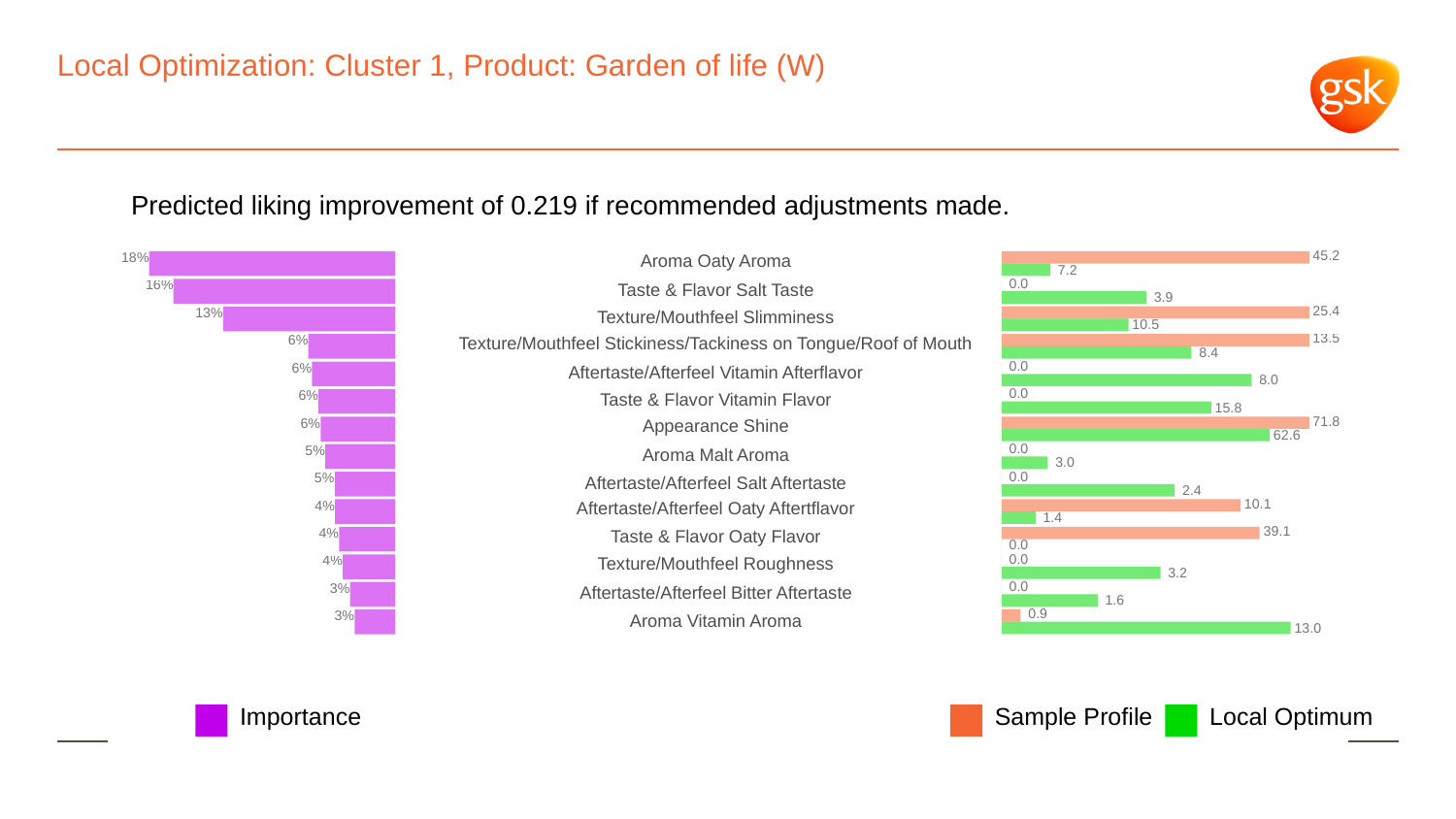

# Local Optimization: Cluster 1, Product: Garden of life (W)

Predicted liking improvement of 0.219 if recommended adjustments made.

 45.2
18%
Aroma Oaty Aroma

  7.2

  0.0
16%
Taste & Flavor Salt Taste

  3.9

 25.4
13%
Texture/Mouthfeel Slimminess

 10.5

 13.5
6%
Texture/Mouthfeel Stickiness/Tackiness on Tongue/Roof of Mouth

  8.4

  0.0
6%
Aftertaste/Afterfeel Vitamin Afterflavor

  8.0

  0.0
6%
Taste & Flavor Vitamin Flavor

 15.8

 71.8
6%
Appearance Shine

 62.6

  0.0
5%
Aroma Malt Aroma

  3.0

  0.0
5%
Aftertaste/Afterfeel Salt Aftertaste

  2.4

 10.1
4%
Aftertaste/Afterfeel Oaty Aftertflavor

  1.4

 39.1
4%
Taste & Flavor Oaty Flavor

  0.0

  0.0
4%
Texture/Mouthfeel Roughness

  3.2

  0.0
3%
Aftertaste/Afterfeel Bitter Aftertaste

  1.6

  0.9
3%
Aroma Vitamin Aroma

 13.0

Local Optimum
Sample Profile
Importance